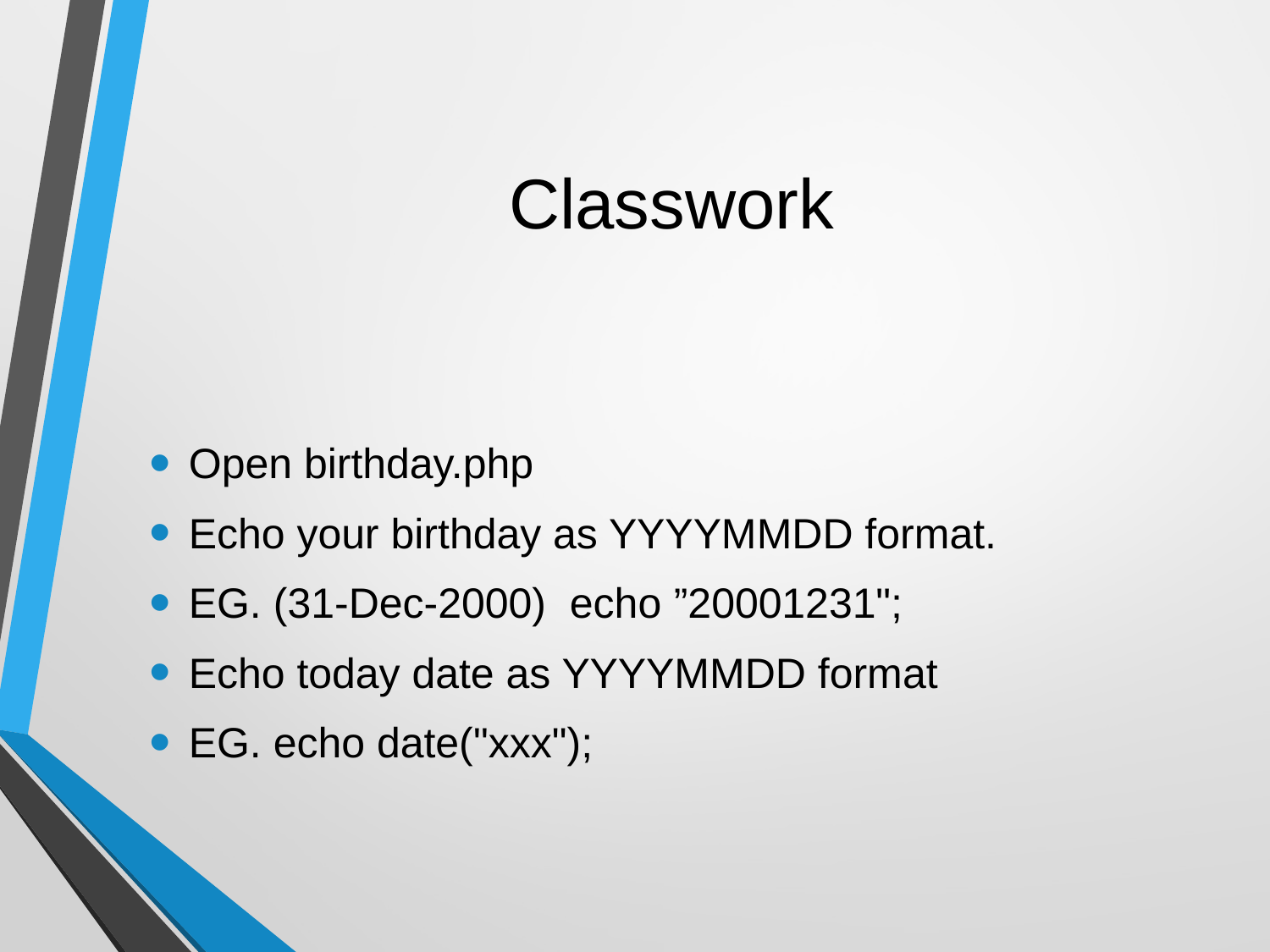

# Classwork
Open birthday.php
Echo your birthday as YYYYMMDD format.
EG. (31-Dec-2000)  echo ”20001231";
Echo today date as YYYYMMDD format
EG. echo date("xxx");